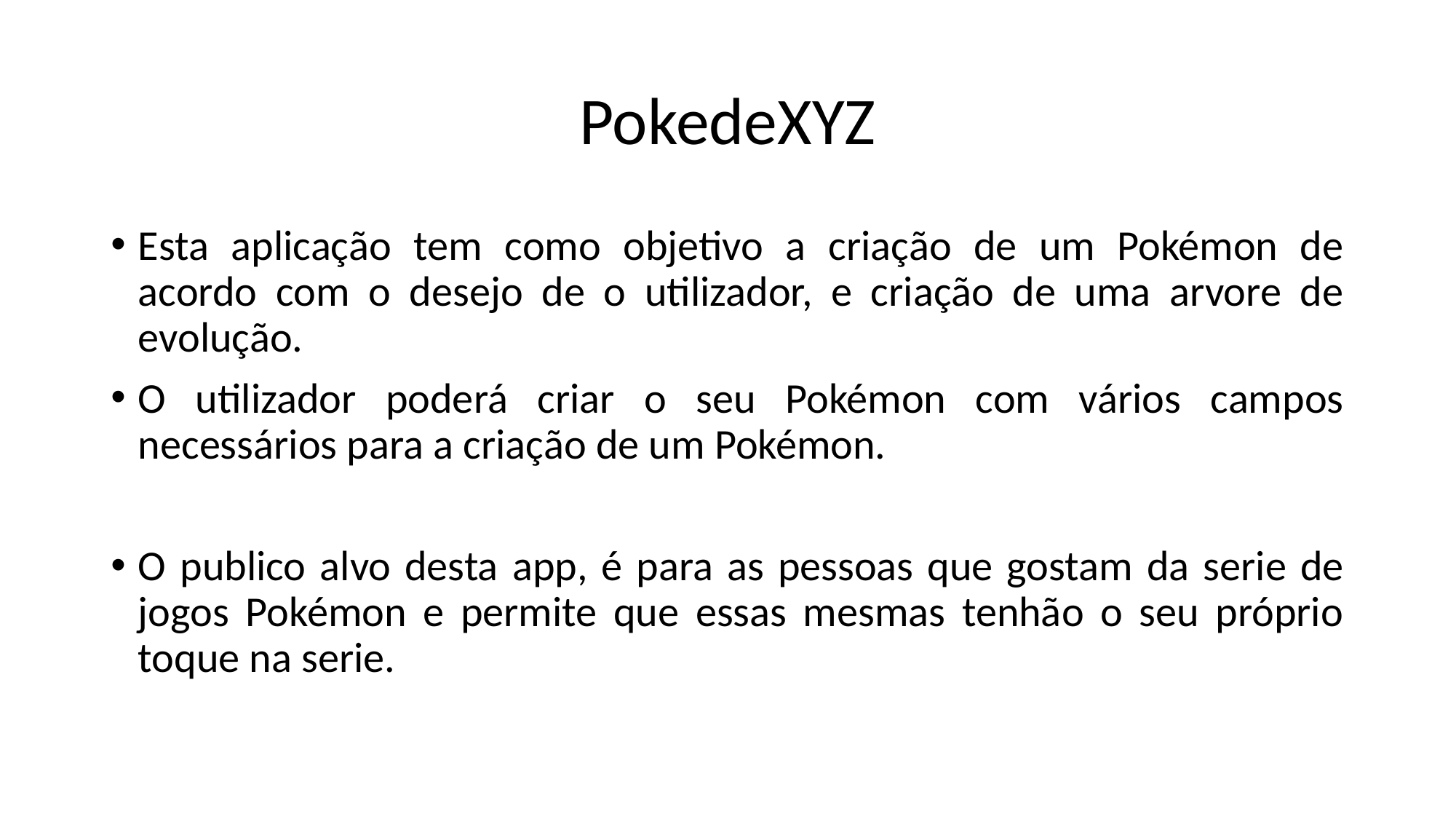

# PokedeXYZ
Esta aplicação tem como objetivo a criação de um Pokémon de acordo com o desejo de o utilizador, e criação de uma arvore de evolução.
O utilizador poderá criar o seu Pokémon com vários campos necessários para a criação de um Pokémon.

O publico alvo desta app, é para as pessoas que gostam da serie de jogos Pokémon e permite que essas mesmas tenhão o seu próprio toque na serie.